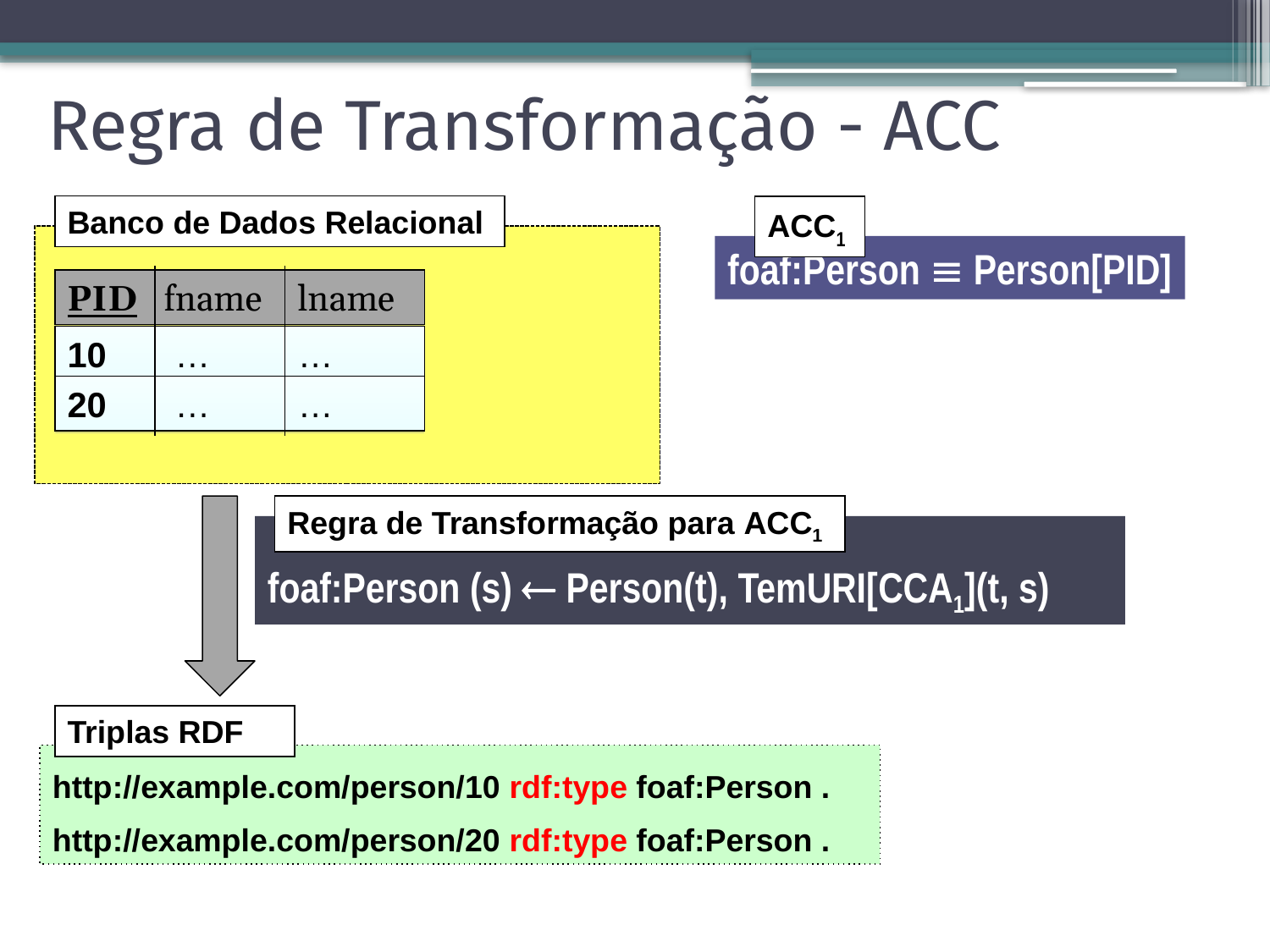

Regra de Transformação - ACC
Banco de Dados Relacional
ACC1
foaf:Person ≡ Person[PID]

PID   fname    lname
10       …         …
20       …         …

Regra de Transformação para ACC1

foaf:Person (s) ← Person(t), TemURI[CCA1](t, s)
Triplas RDF
http://example.com/person/10 rdf:type foaf:Person .
http://example.com/person/20 rdf:type foaf:Person .